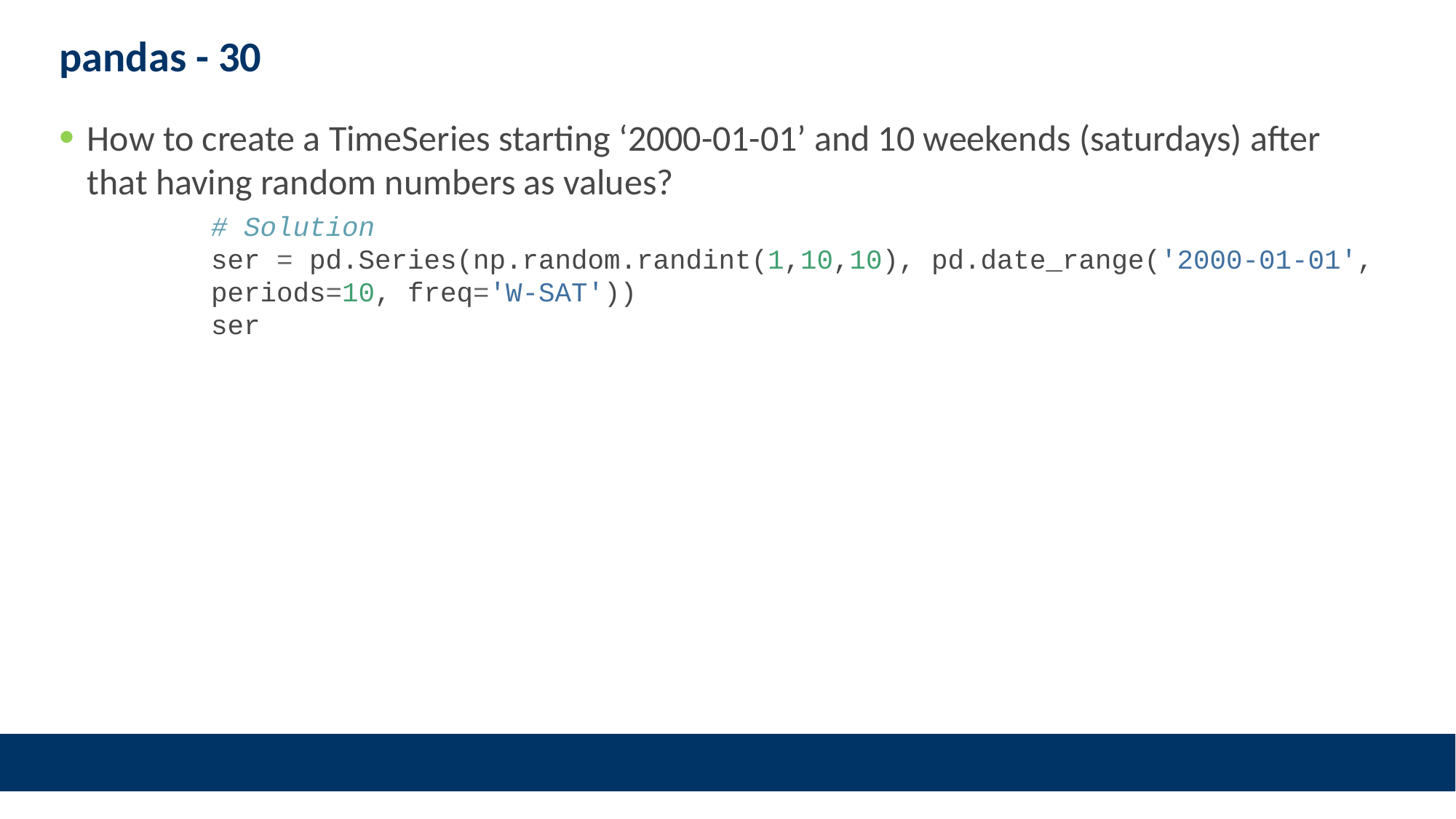

# pandas - 30
How to create a TimeSeries starting ‘2000-01-01’ and 10 weekends (saturdays) after that having random numbers as values?
# Solution ser = pd.Series(np.random.randint(1,10,10), pd.date_range('2000-01-01', periods=10, freq='W-SAT')) ser